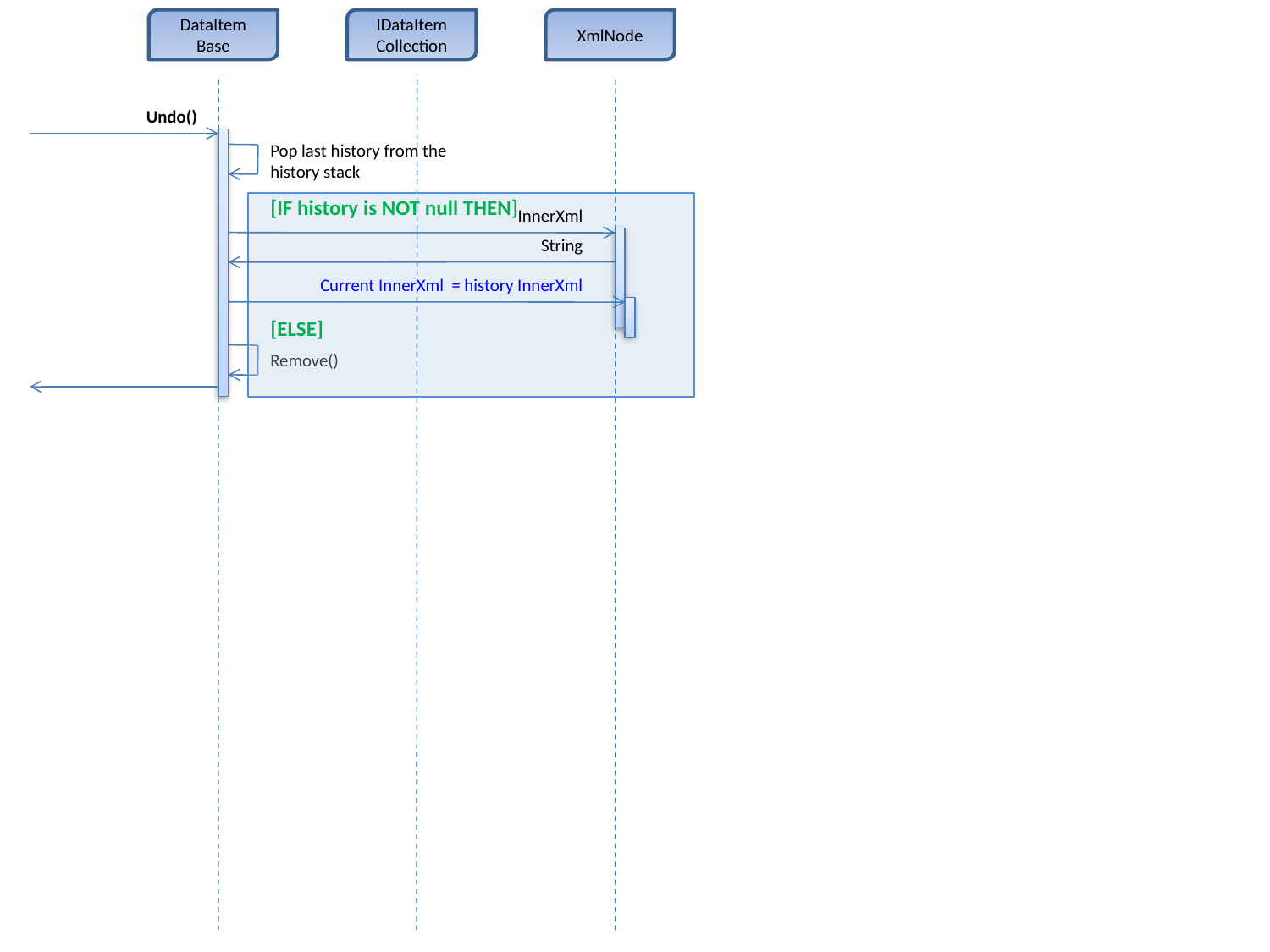

DataItem
Base

IDataItem
Collection
XmlNode

Undo()
Pop last history from the history stack
[IF history is NOT null THEN]

[ELSE]
InnerXml
String
Current InnerXml  = history InnerXml
Remove()